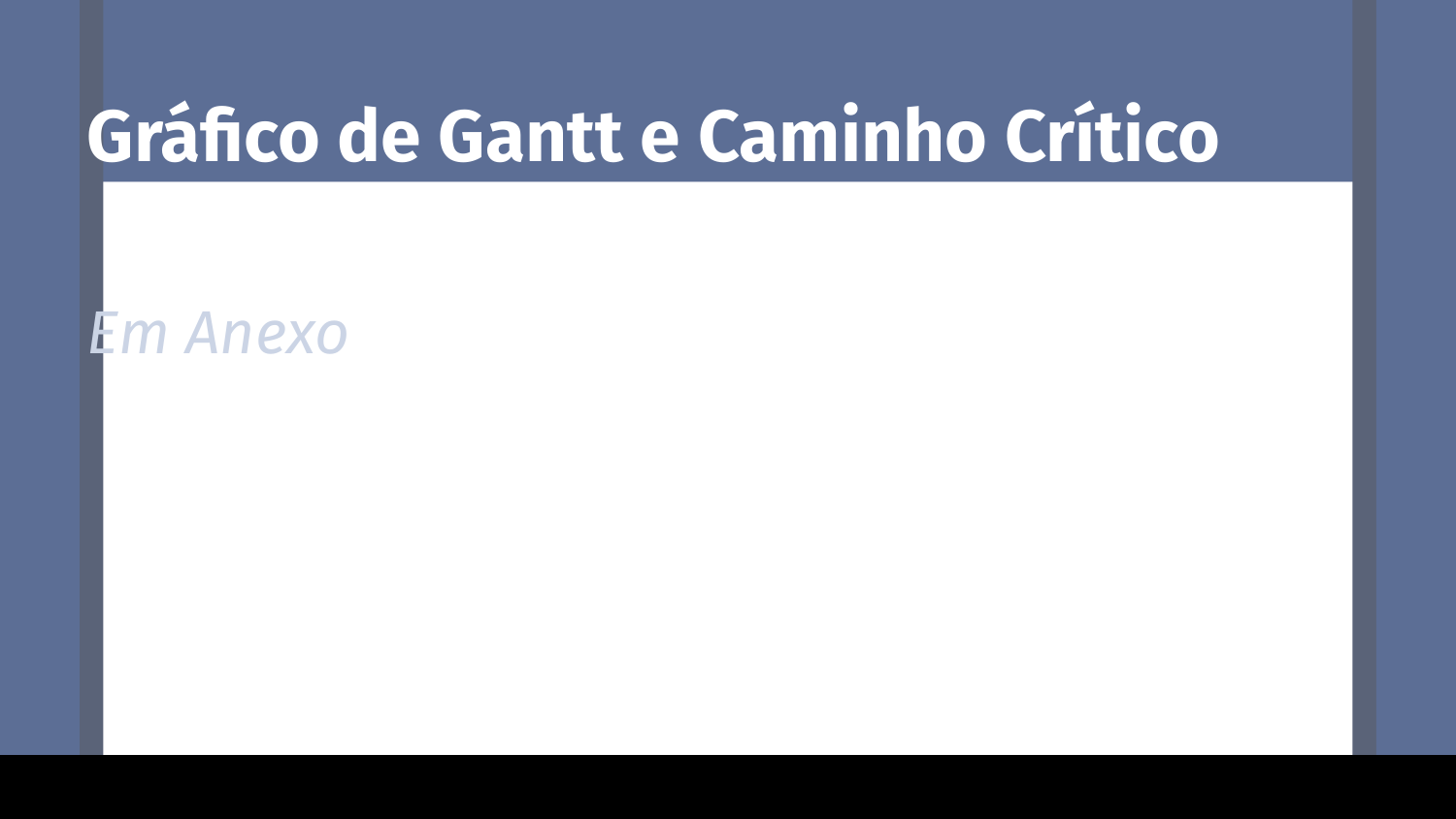

Gráfico de Gantt e Caminho Crítico

Em Anexo